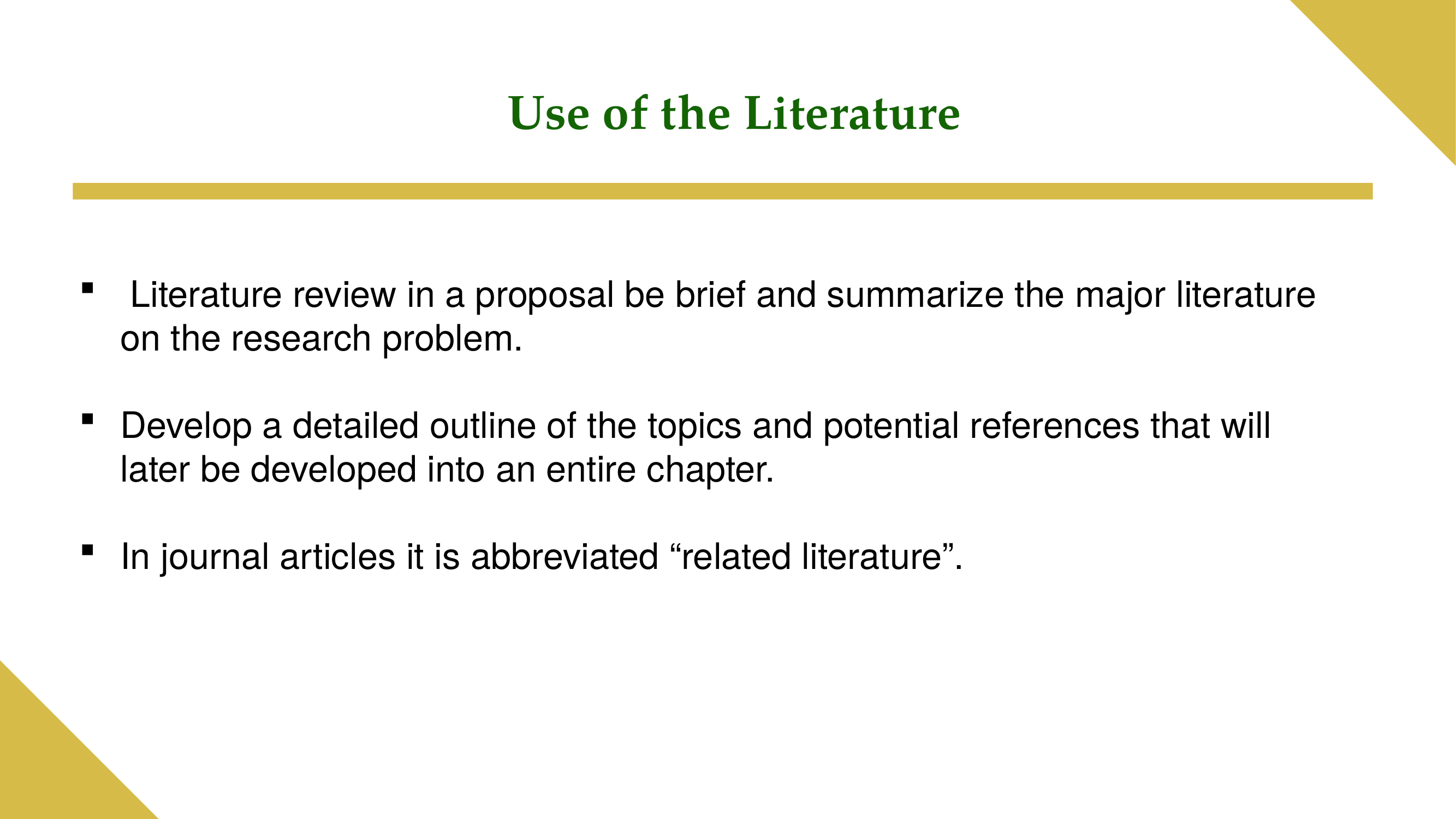

# Use of the Literature

 Literature review in a proposal be brief and summarize the major literature on the research problem.

Develop a detailed outline of the topics and potential references that will later be developed into an entire chapter.

In journal articles it is abbreviated “related literature”.

8